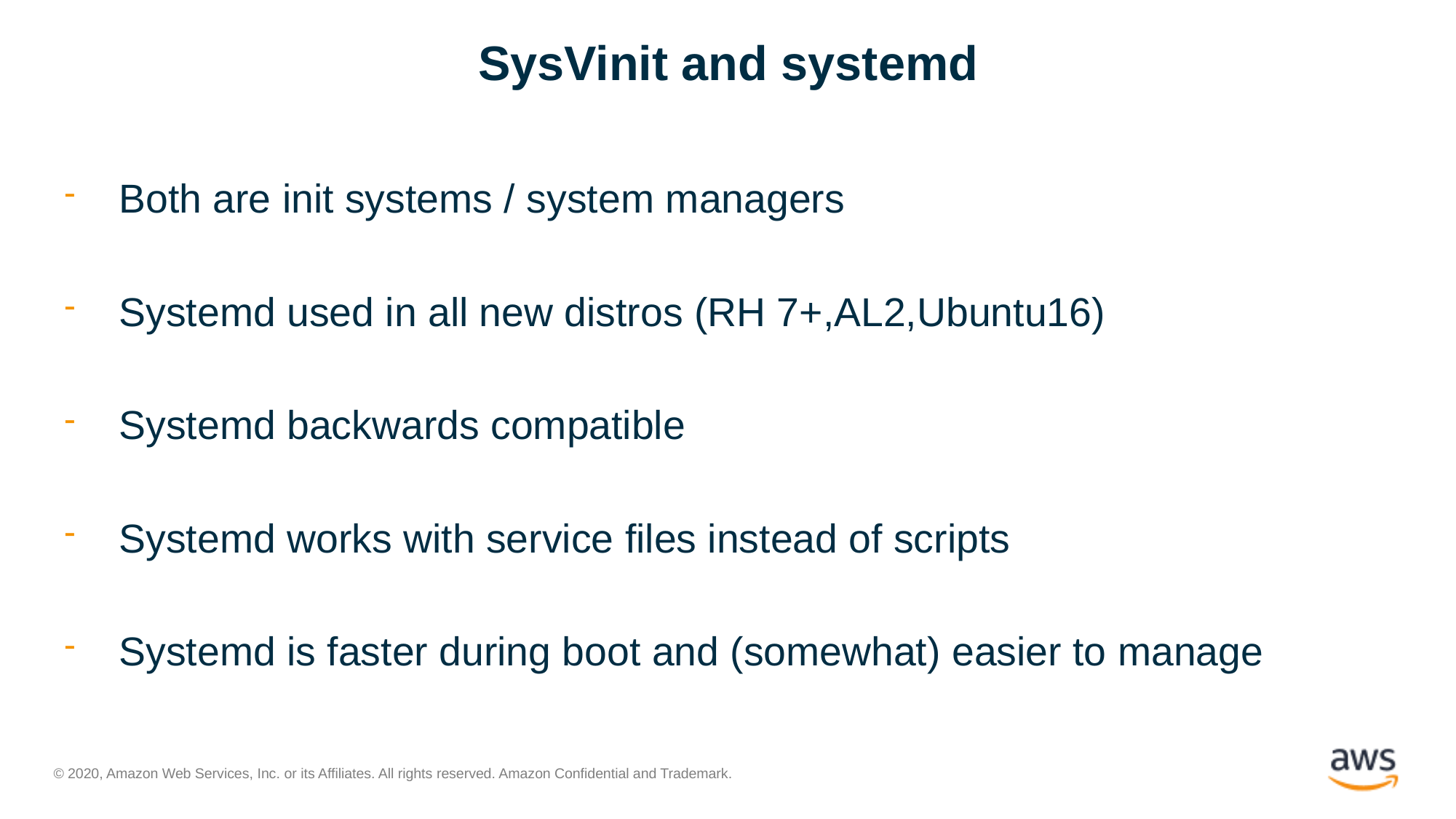

# SysVinit and systemd
Both are init systems / system managers

Systemd used in all new distros (RH 7+,AL2,Ubuntu16)

Systemd backwards compatible

Systemd works with service files instead of scripts

Systemd is faster during boot and (somewhat) easier to manage